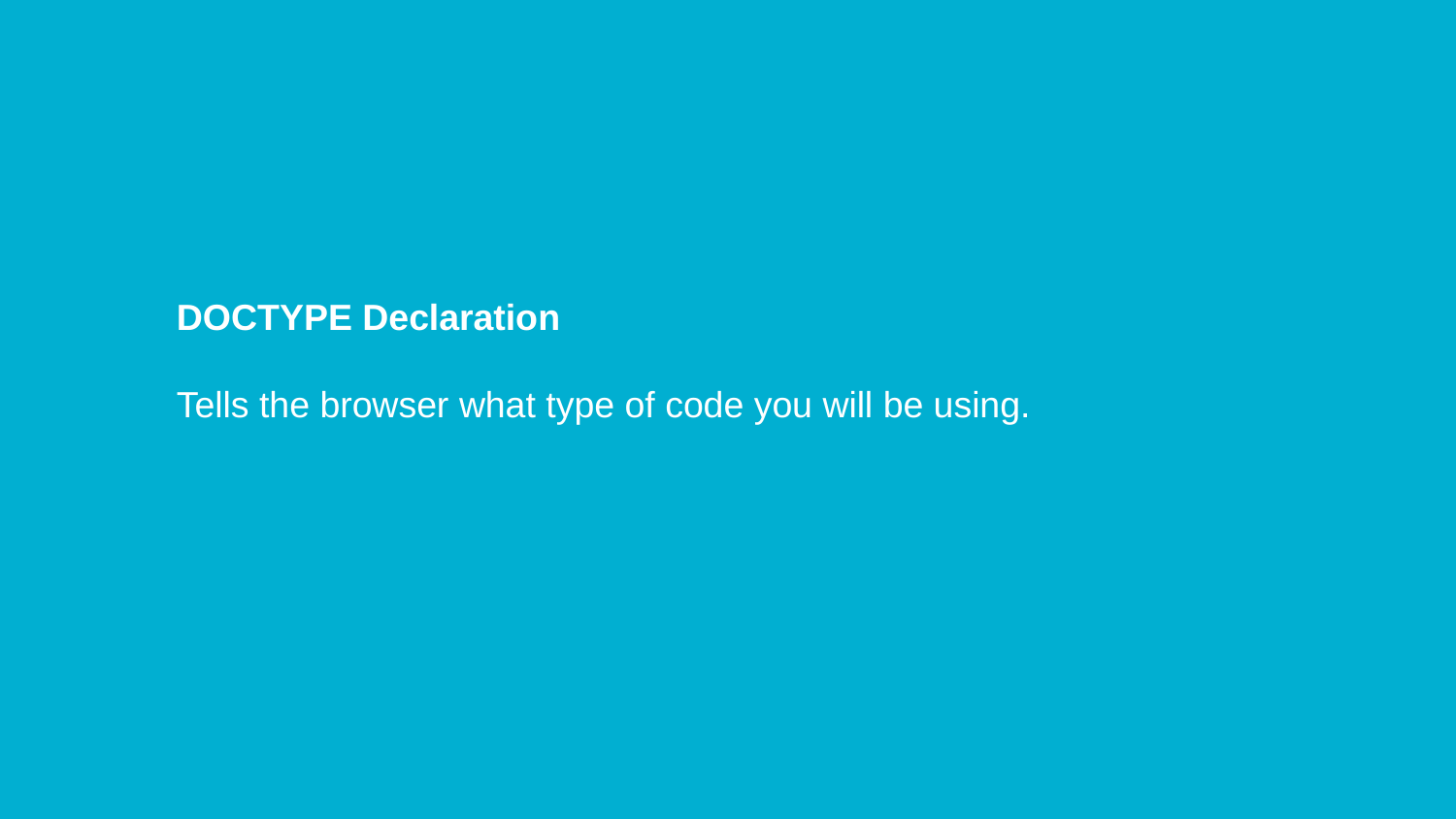

DOCTYPE Declaration

Tells the browser what type of code you will be using.